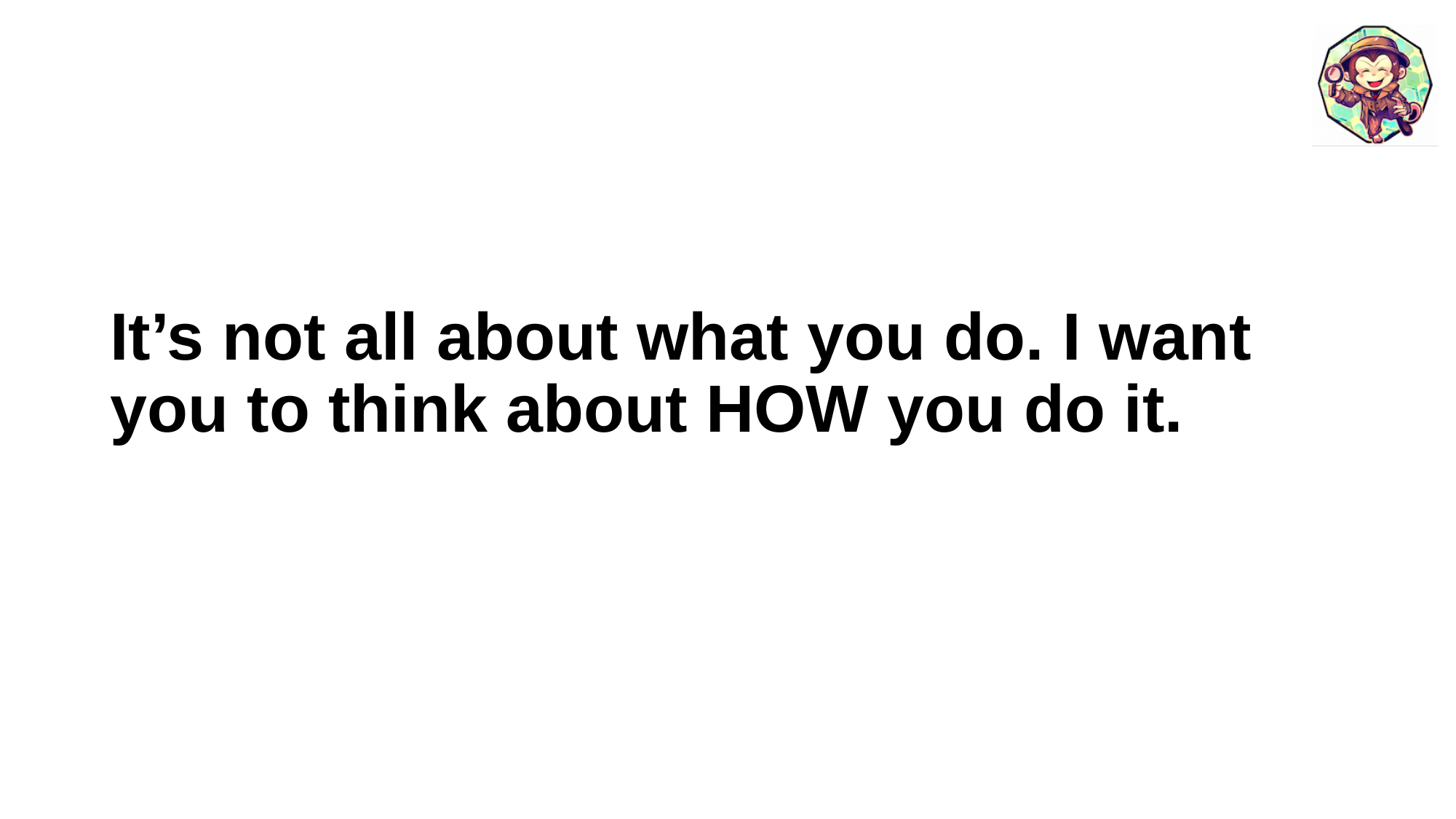

# It’s not all about what you do. I want you to think about HOW you do it.